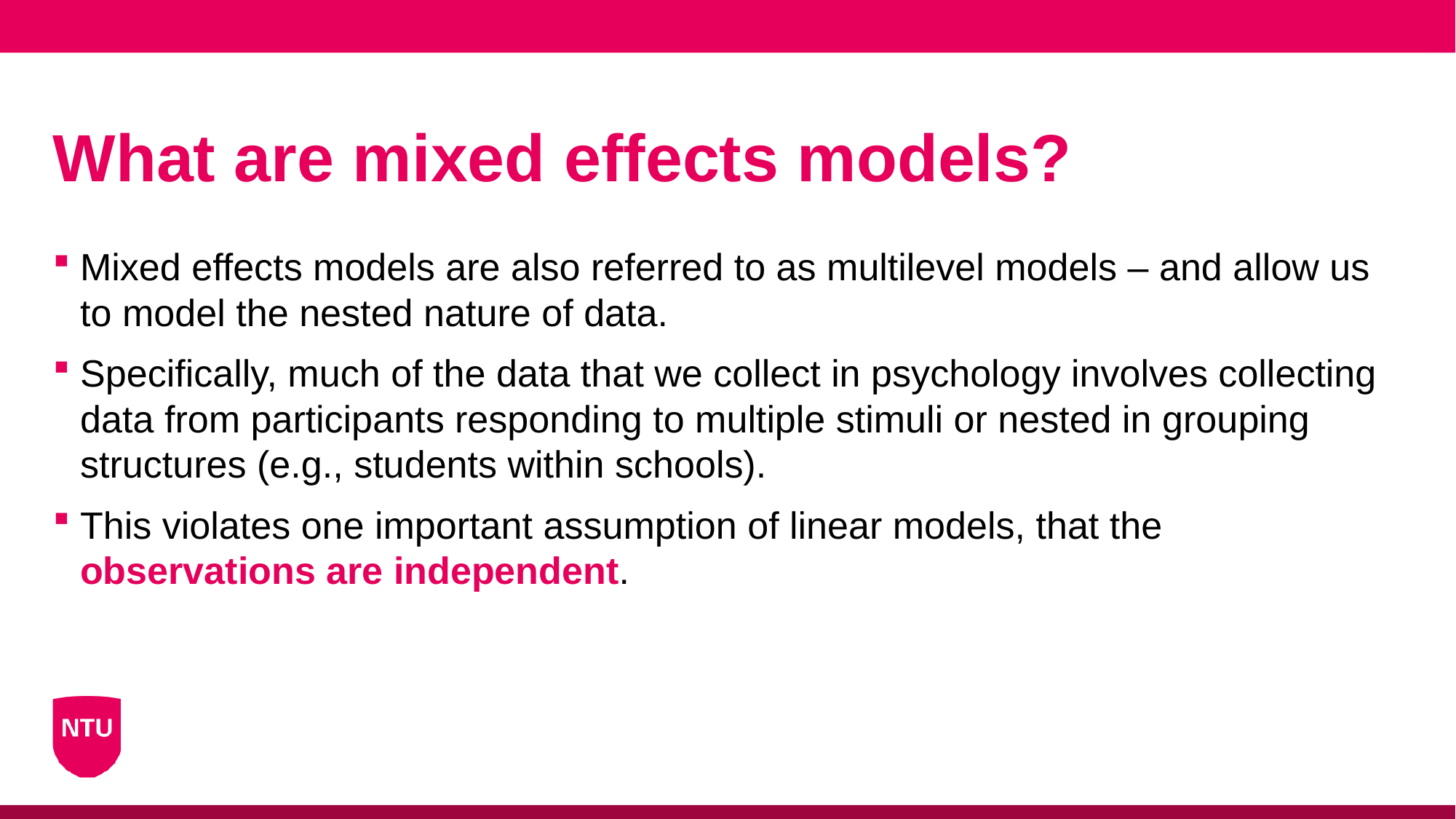

# What are mixed effects models?
Mixed effects models are also referred to as multilevel models – and allow us to model the nested nature of data.
Specifically, much of the data that we collect in psychology involves collecting data from participants responding to multiple stimuli or nested in grouping structures (e.g., students within schools).
This violates one important assumption of linear models, that the observations are independent.